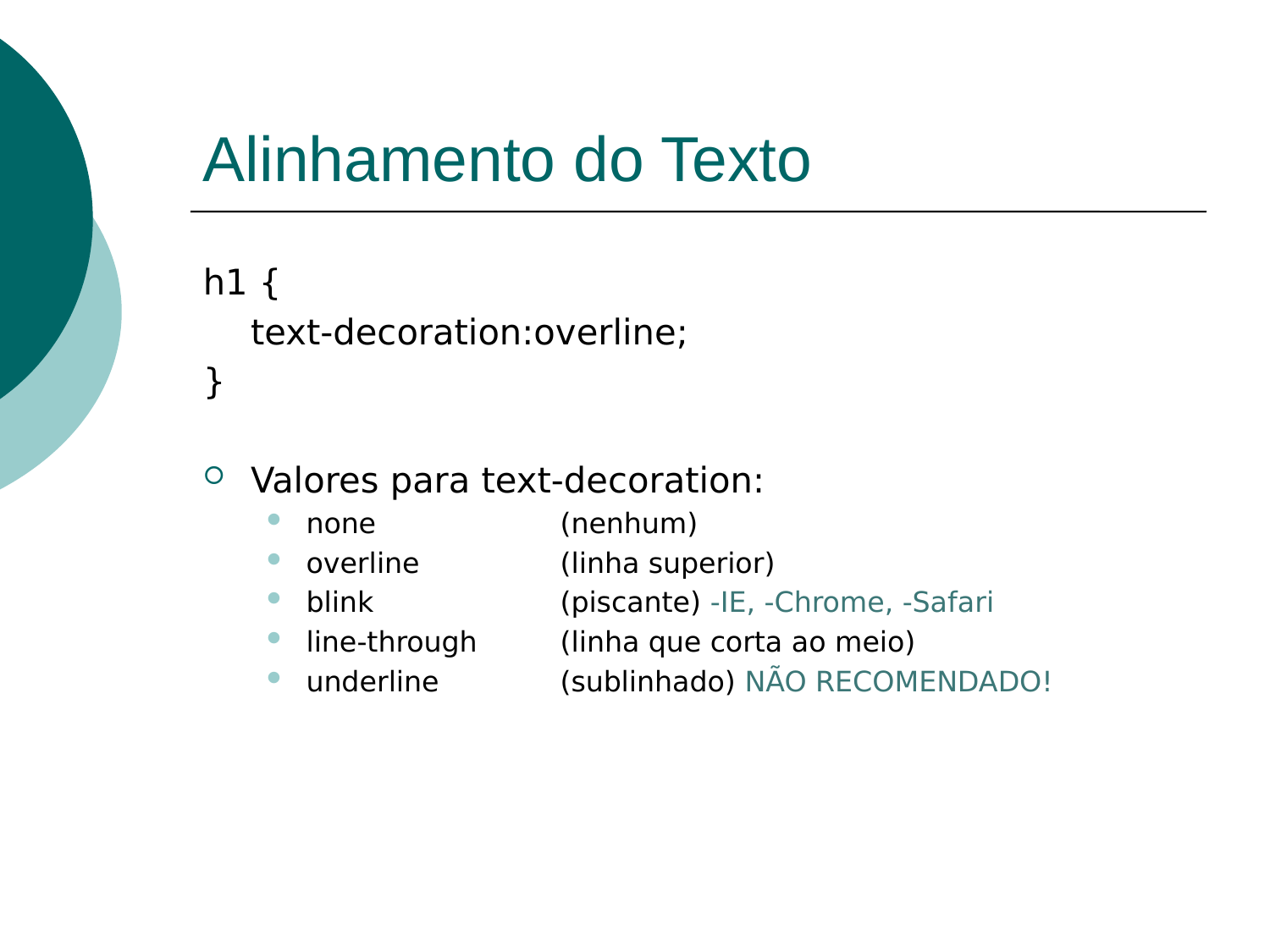

# Alinhamento do Texto
h1 {
	text-decoration:overline;
}

Valores para text-decoration:
none		(nenhum)
overline		(linha superior)
blink		(piscante) -IE, -Chrome, -Safari
line-through	(linha que corta ao meio)
underline	(sublinhado) NÃO RECOMENDADO!